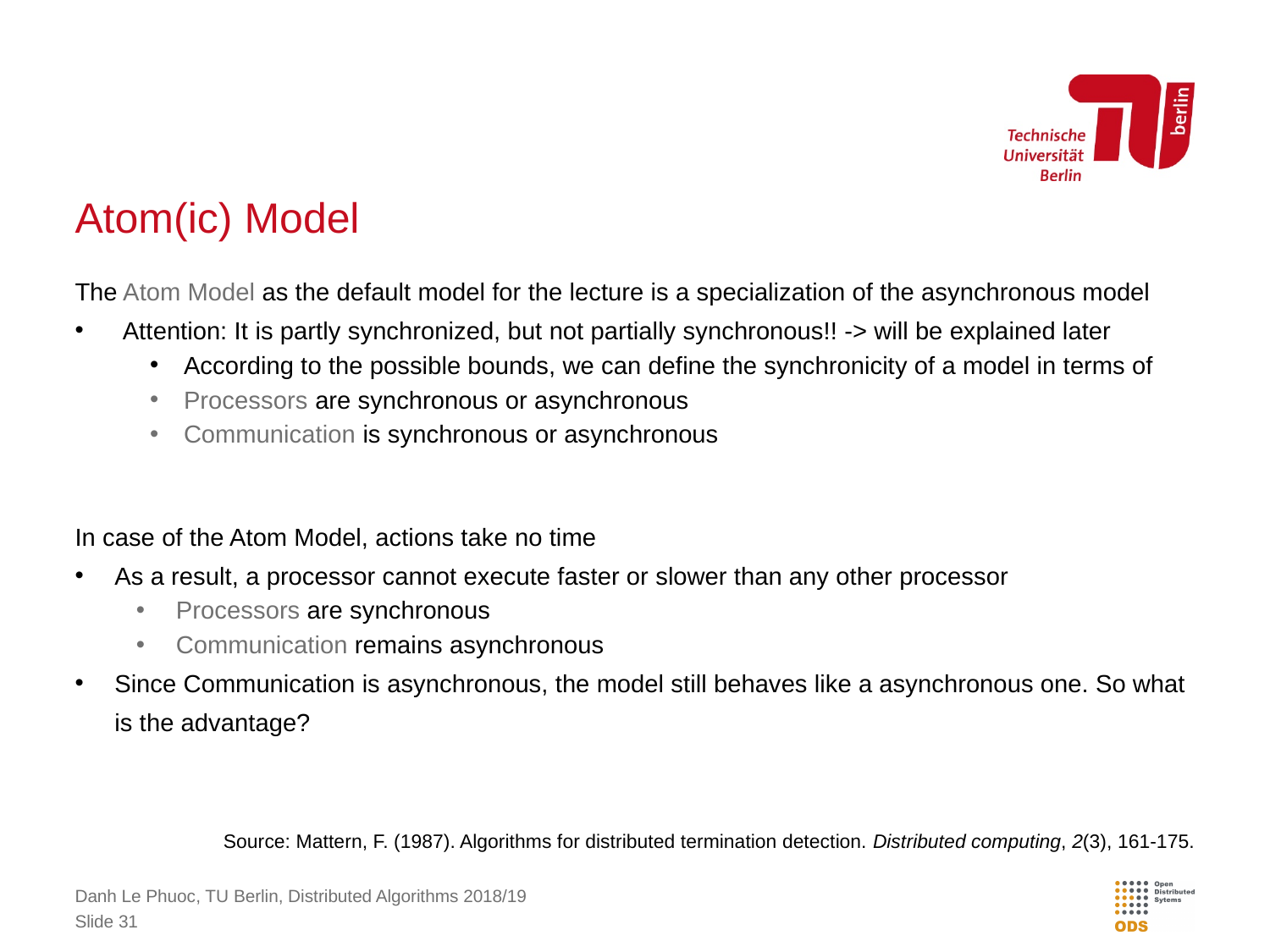

# Atom(ic) Model
The Atom Model as the default model for the lecture is a specialization of the asynchronous model
Attention: It is partly synchronized, but not partially synchronous!! -> will be explained later
According to the possible bounds, we can define the synchronicity of a model in terms of
Processors are synchronous or asynchronous
Communication is synchronous or asynchronous

In case of the Atom Model, actions take no time
As a result, a processor cannot execute faster or slower than any other processor
Processors are synchronous
Communication remains asynchronous
Since Communication is asynchronous, the model still behaves like a asynchronous one. So what is the advantage?

Source: Mattern, F. (1987). Algorithms for distributed termination detection. Distributed computing, 2(3), 161-175.
Danh Le Phuoc, TU Berlin, Distributed Algorithms 2018/19
Slide 31